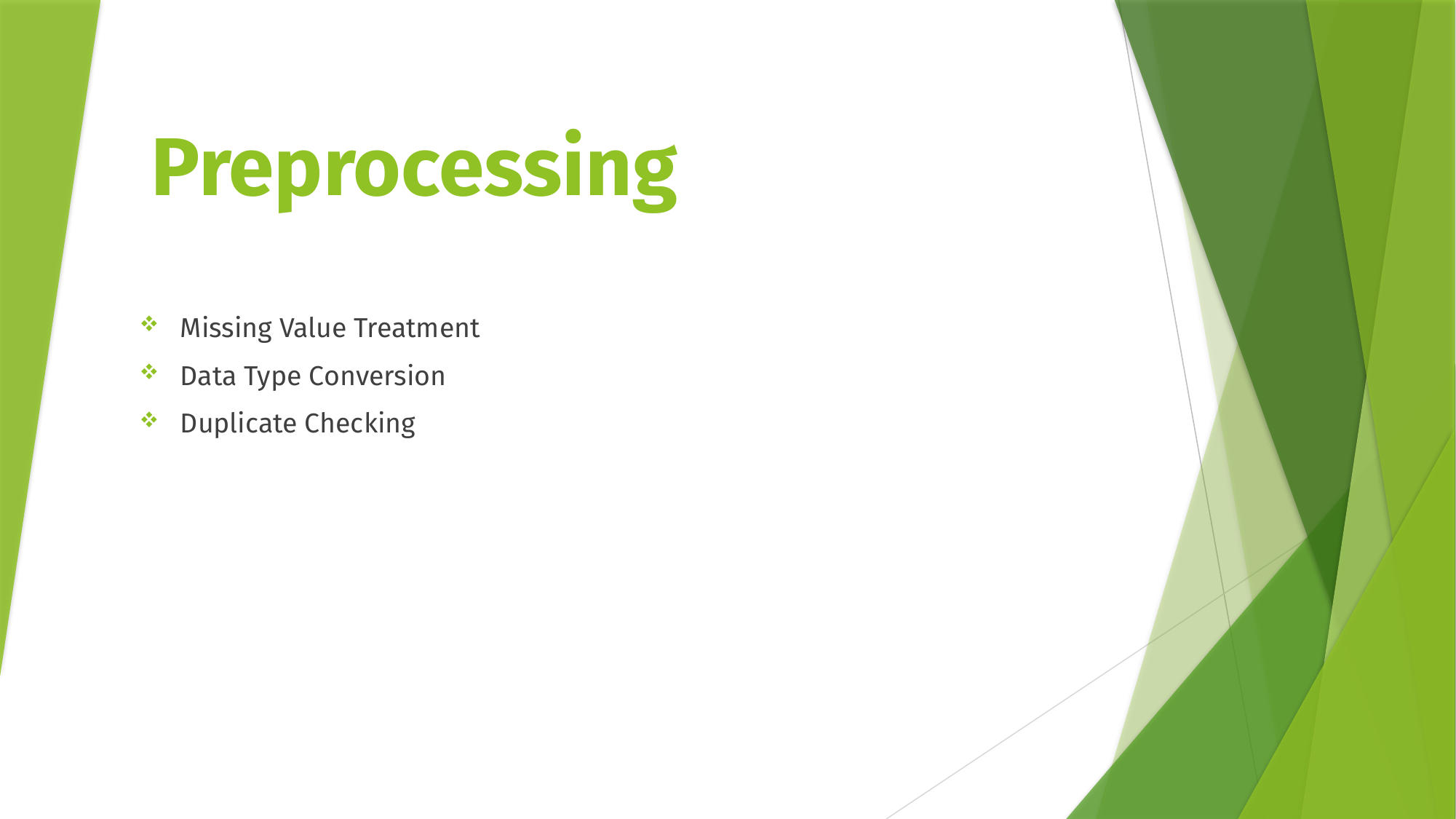

# Preprocessing
Missing Value Treatment
Data Type Conversion
Duplicate Checking